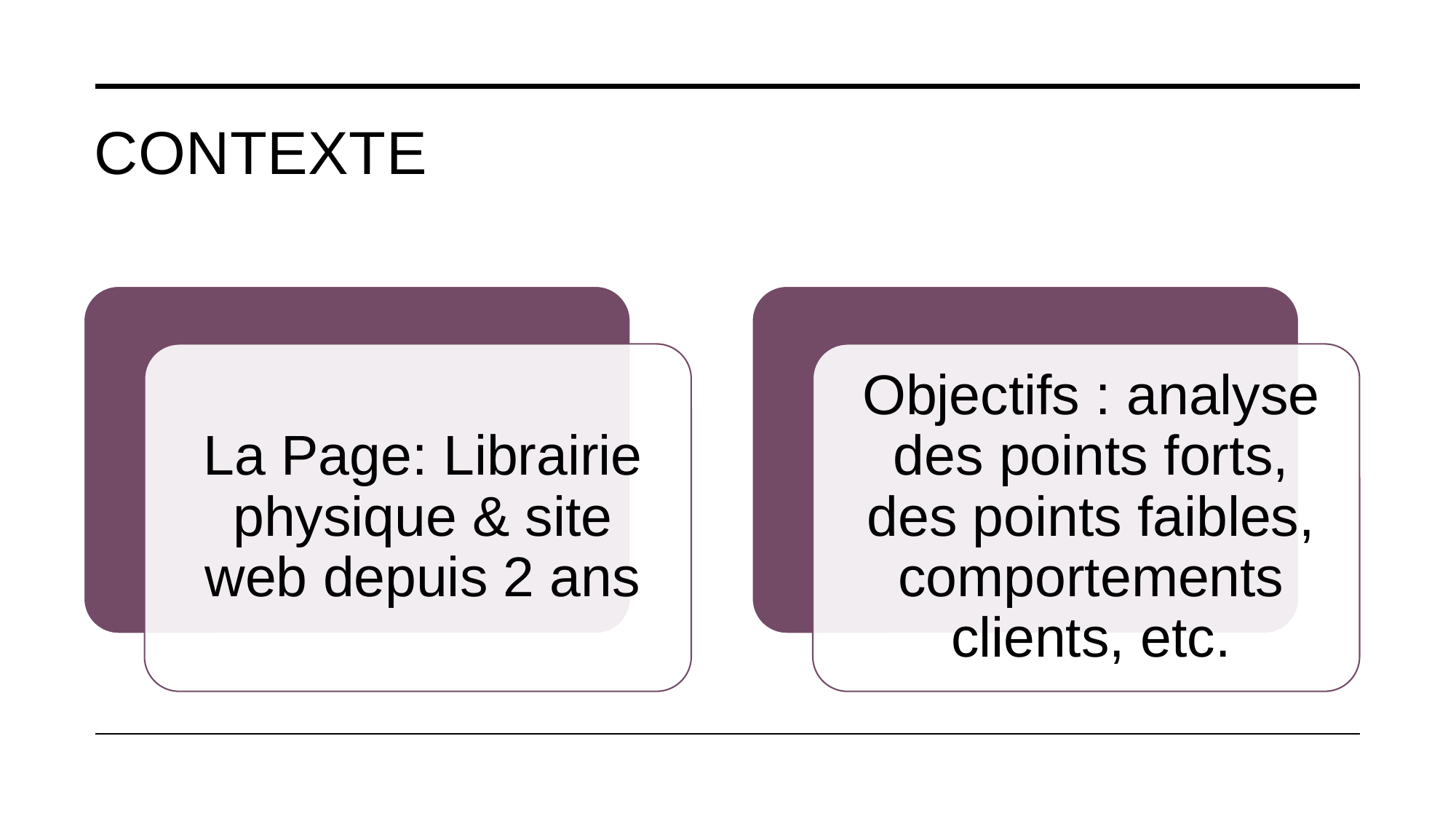

# Contexte
La Page: Librairie physique & site web depuis 2 ans
Objectifs : analyse des points forts, des points faibles, comportements clients, etc.
2